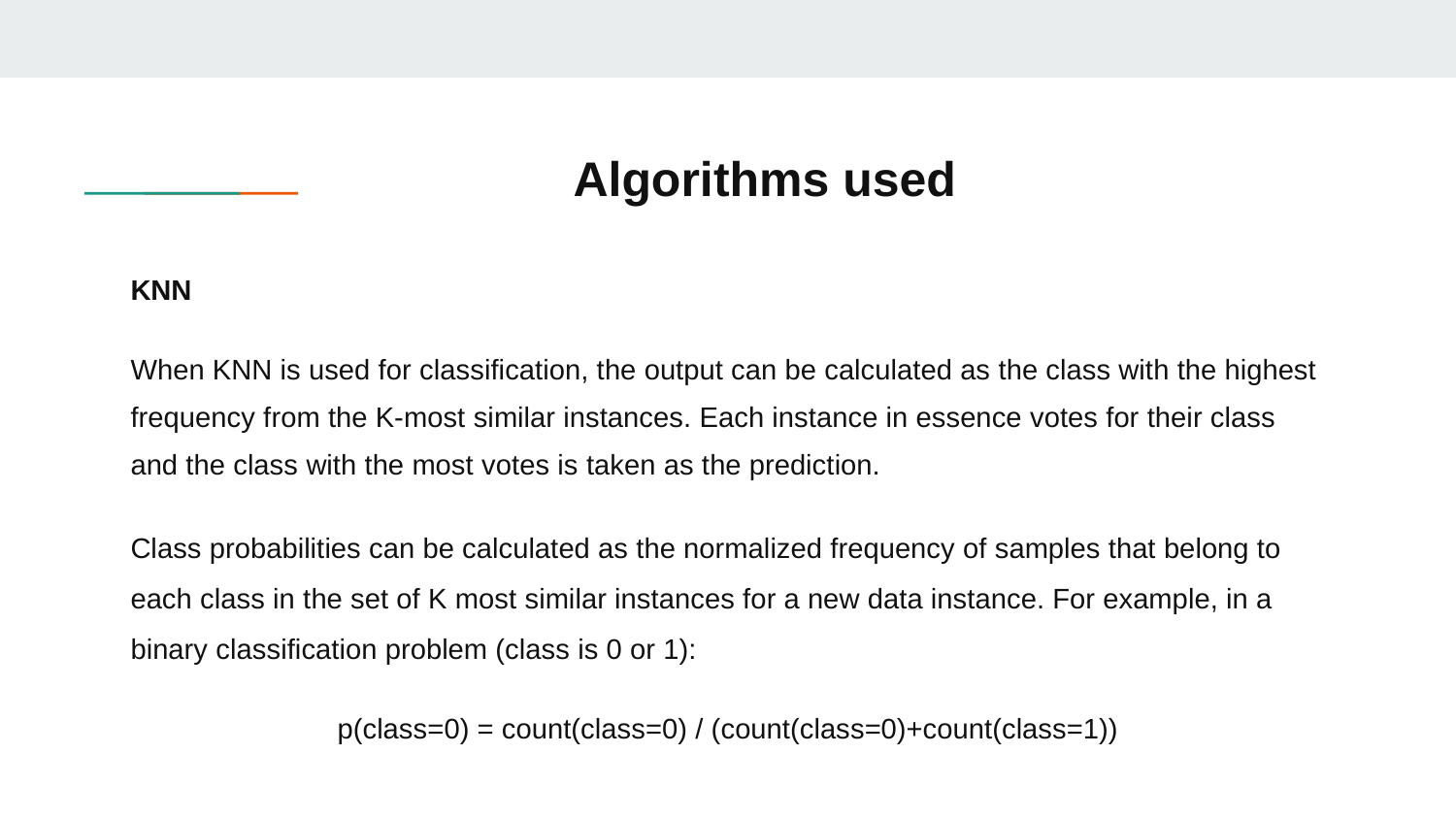

# Algorithms used
KNN
When KNN is used for classification, the output can be calculated as the class with the highest frequency from the K-most similar instances. Each instance in essence votes for their class and the class with the most votes is taken as the prediction.
Class probabilities can be calculated as the normalized frequency of samples that belong to each class in the set of K most similar instances for a new data instance. For example, in a binary classification problem (class is 0 or 1):
p(class=0) = count(class=0) / (count(class=0)+count(class=1))